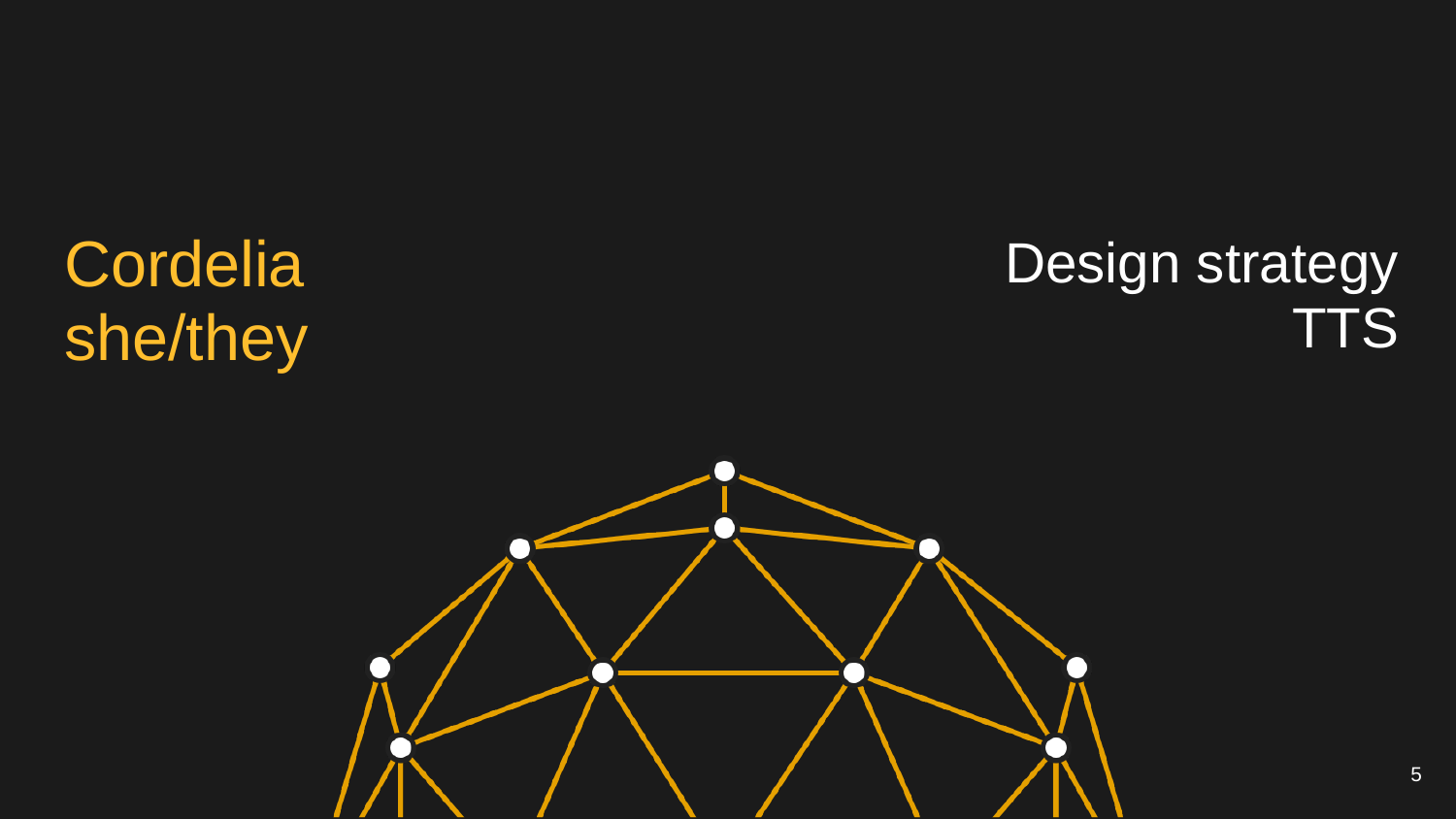

# Cordelia
she/they
Design strategy
TTS
5